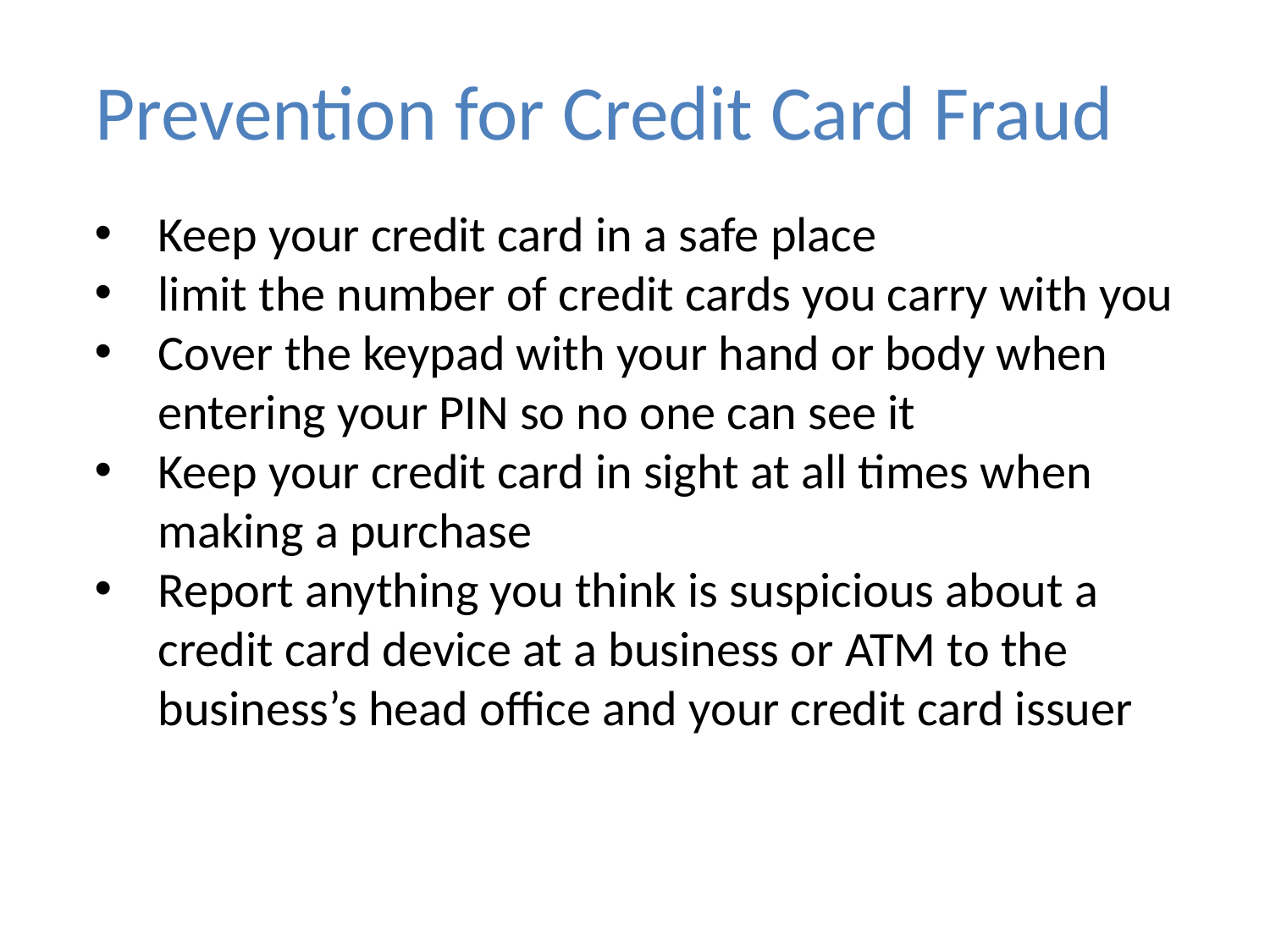

Prevention for Credit Card Fraud
Keep your credit card in a safe place
limit the number of credit cards you carry with you
Cover the keypad with your hand or body when entering your PIN so no one can see it
Keep your credit card in sight at all times when making a purchase
Report anything you think is suspicious about a credit card device at a business or ATM to the business’s head office and your credit card issuer